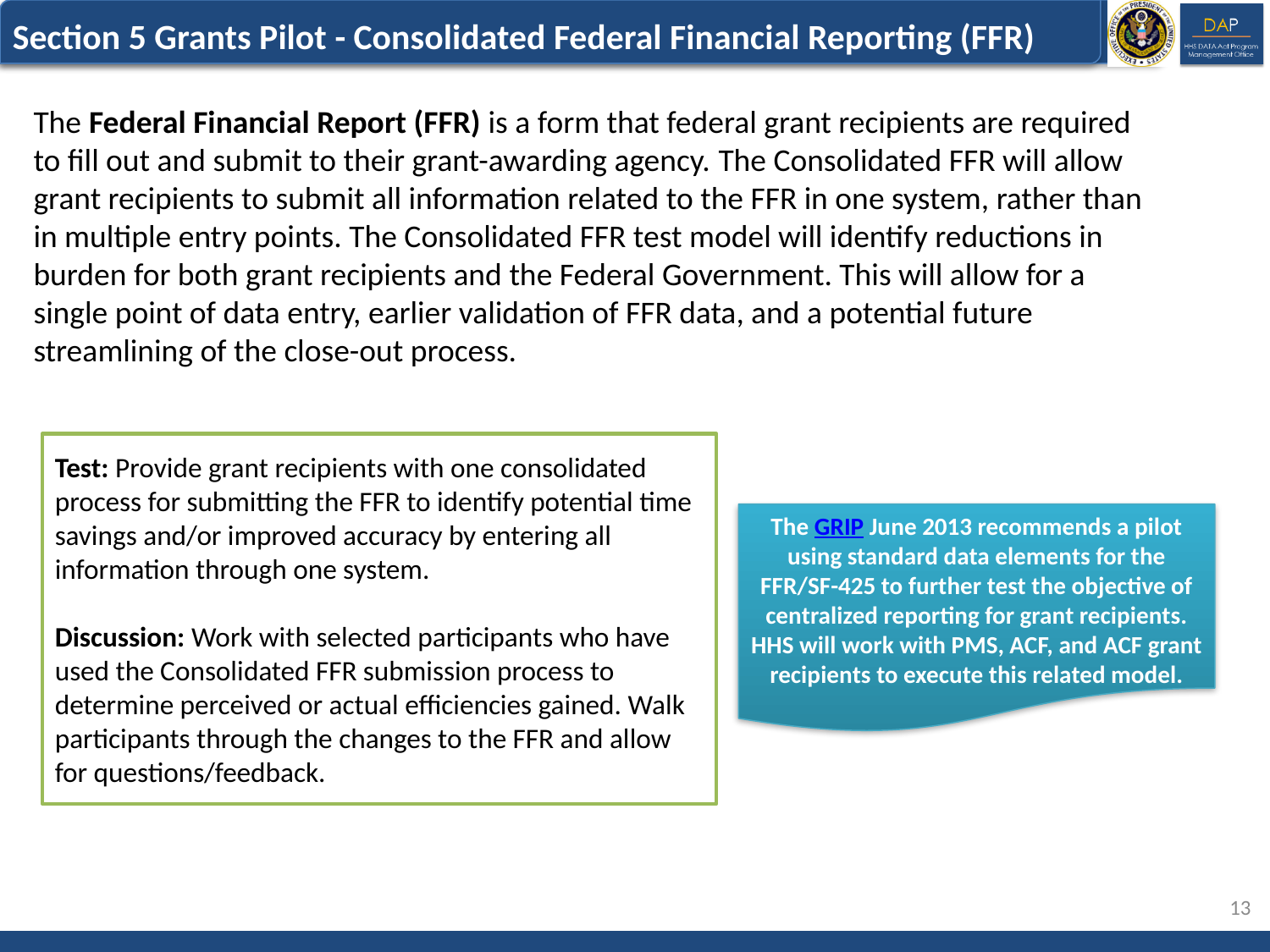

Section 5 Grants Pilot - Consolidated Federal Financial Reporting (FFR)
The Federal Financial Report (FFR) is a form that federal grant recipients are required to fill out and submit to their grant-awarding agency. The Consolidated FFR will allow grant recipients to submit all information related to the FFR in one system, rather than in multiple entry points. The Consolidated FFR test model will identify reductions in burden for both grant recipients and the Federal Government. This will allow for a single point of data entry, earlier validation of FFR data, and a potential future streamlining of the close-out process.
Test: Provide grant recipients with one consolidated process for submitting the FFR to identify potential time savings and/or improved accuracy by entering all information through one system.

Discussion: Work with selected participants who have used the Consolidated FFR submission process to determine perceived or actual efficiencies gained. Walk participants through the changes to the FFR and allow for questions/feedback.
The GRIP June 2013 recommends a pilot using standard data elements for the FFR/SF-425 to further test the objective of centralized reporting for grant recipients. HHS will work with PMS, ACF, and ACF grant recipients to execute this related model.
13